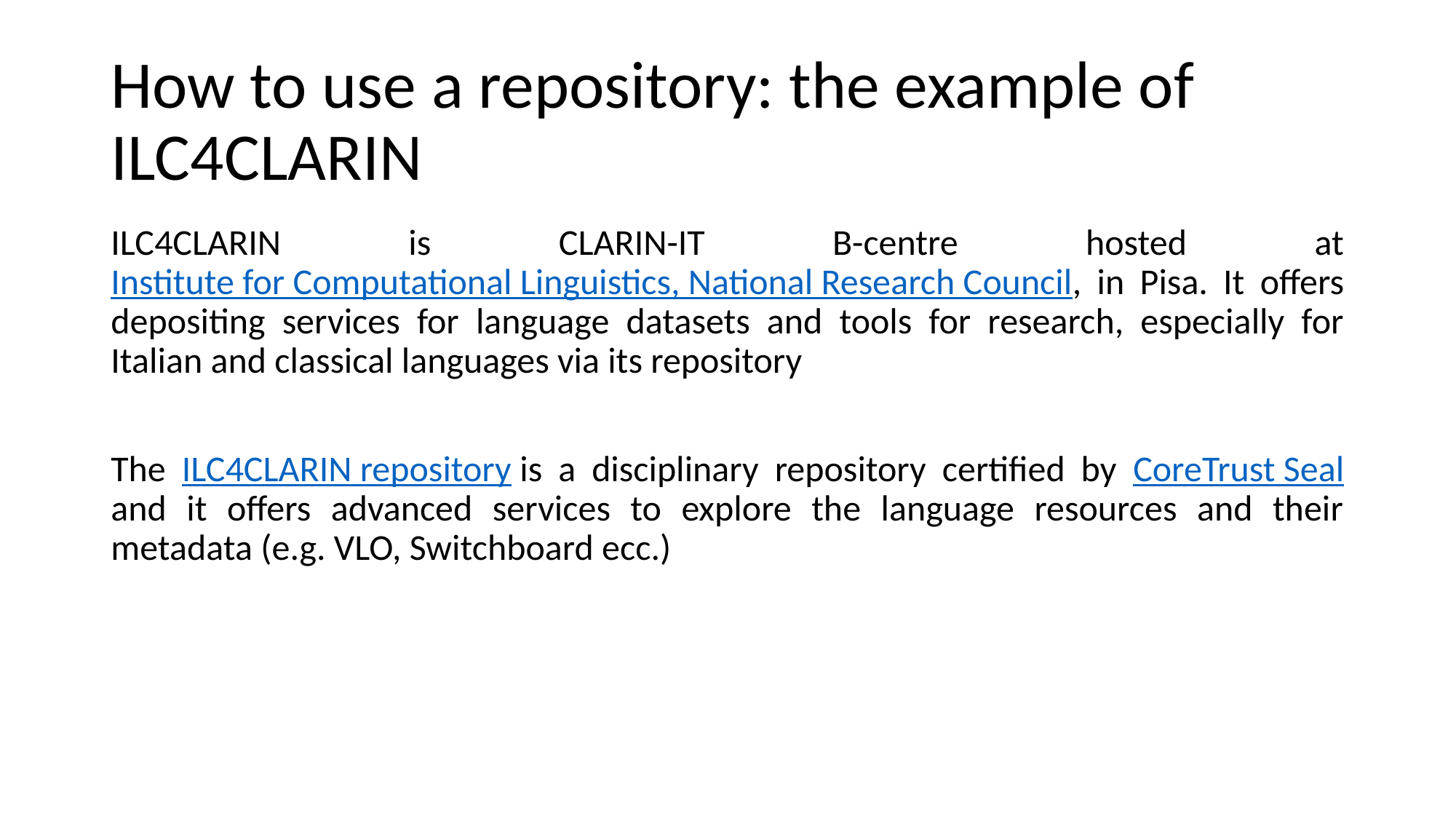

# How to use a repository: the example of ILC4CLARIN
ILC4CLARIN is CLARIN-IT B-centre hosted at Institute for Computational Linguistics, National Research Council, in Pisa. It offers depositing services for language datasets and tools for research, especially for Italian and classical languages via its repository

The ILC4CLARIN repository is a disciplinary repository certified by CoreTrust Seal and it offers advanced services to explore the language resources and their metadata (e.g. VLO, Switchboard ecc.)